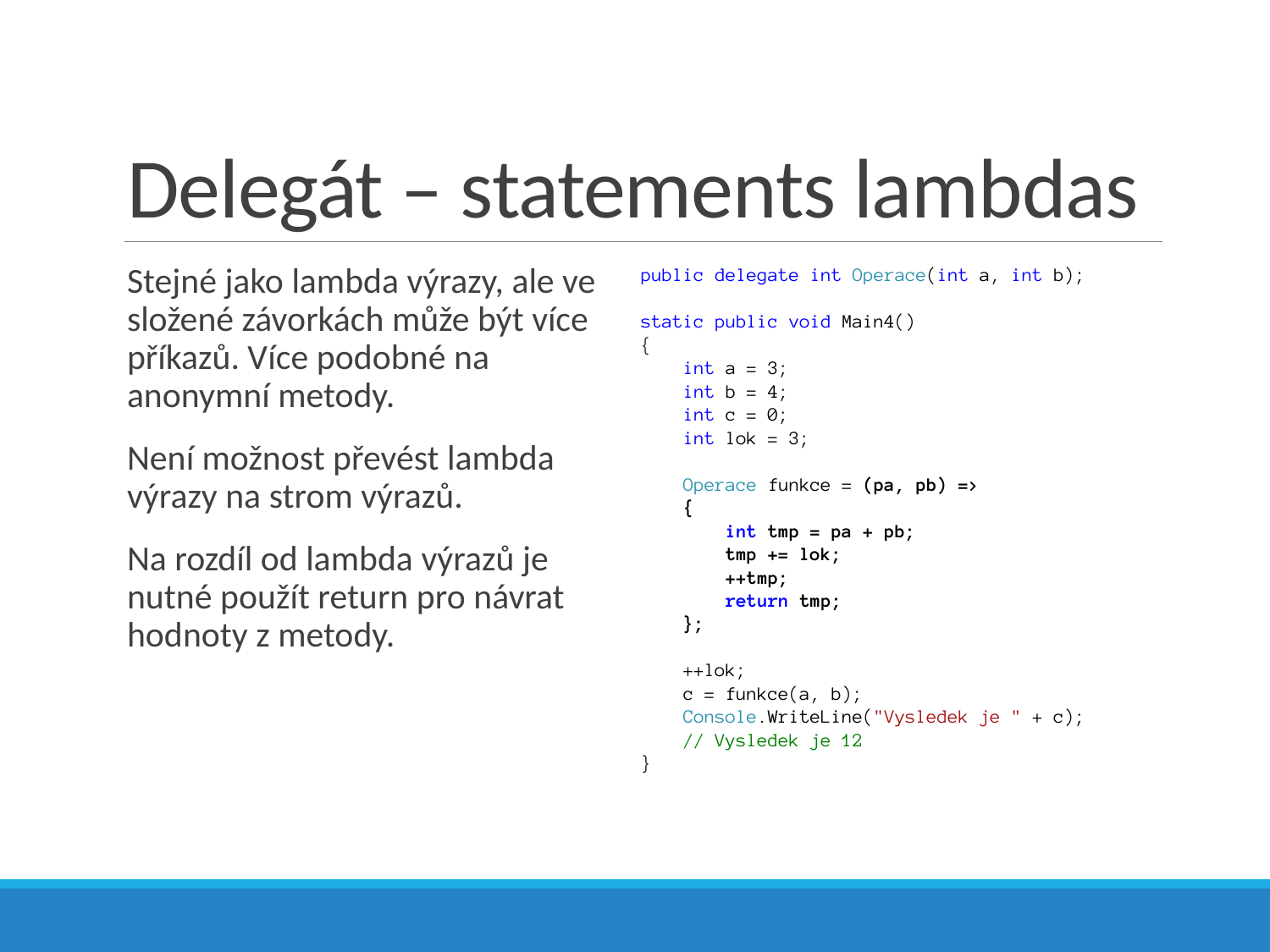

# Delegát – statements lambdas
Stejné jako lambda výrazy, ale ve složené závorkách může být více příkazů. Více podobné na anonymní metody.
Není možnost převést lambda výrazy na strom výrazů.
Na rozdíl od lambda výrazů je nutné použít return pro návrat hodnoty z metody.

public delegate int Operace(int a, int b);

static public void Main4()
{
    int a = 3;
    int b = 4;
    int c = 0;
    int lok = 3;

    Operace funkce = (pa, pb) =>
    {
        int tmp = pa + pb;
        tmp += lok;
        ++tmp;
        return tmp;
    };

    ++lok;
    c = funkce(a, b);
    Console.WriteLine("Vysledek je " + c);
    // Vysledek je 12
}